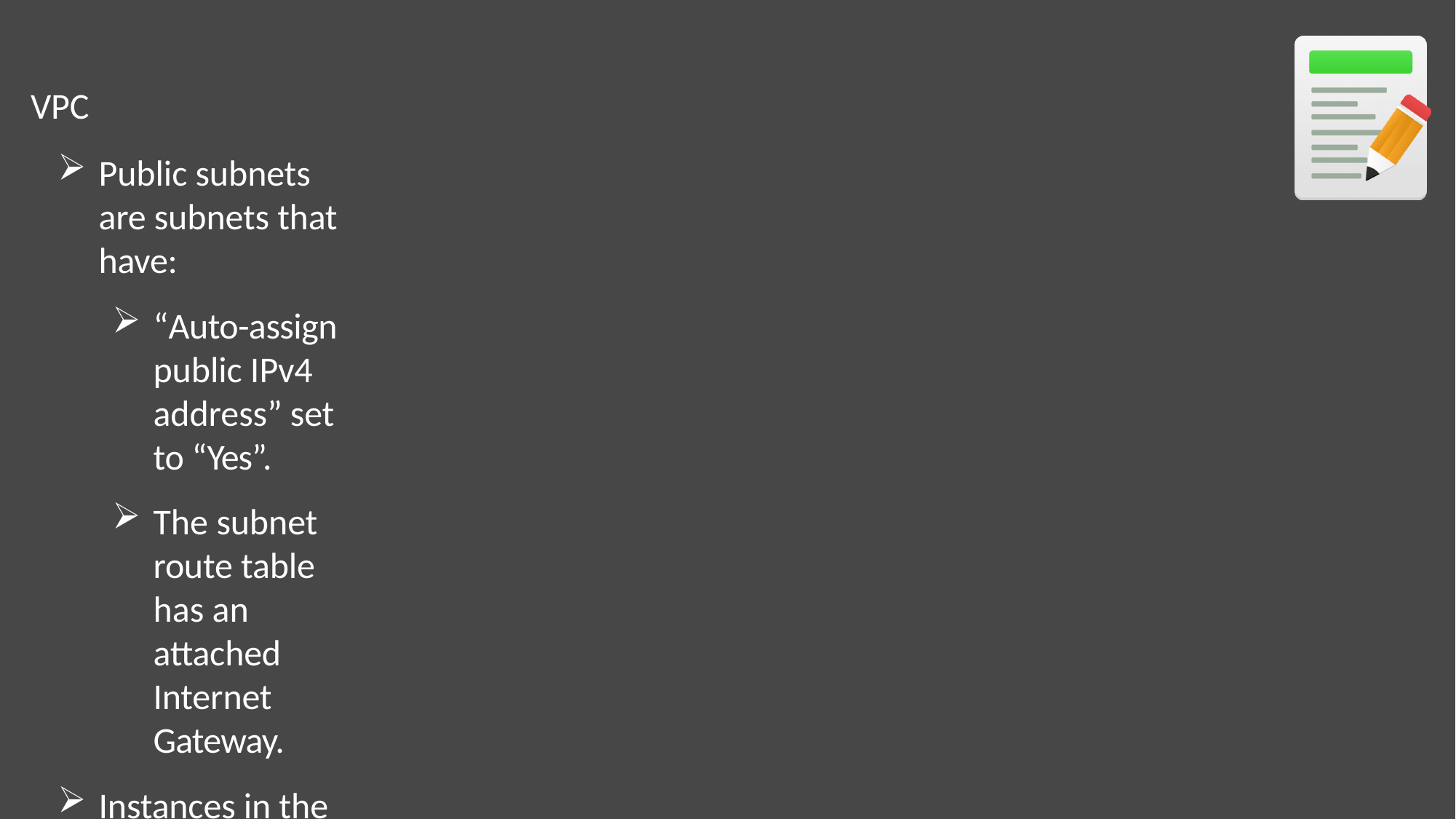

VPC
Public subnets are subnets that have:
“Auto-assign public IPv4 address” set to “Yes”.
The subnet route table has an attached Internet Gateway.
Instances in the default VPC always have both a public and private IP address.
AZs names are mapped to different zones for different users (i.e. the AZ “ap-  southeast-2a” may map to a different physical zone for a different user).